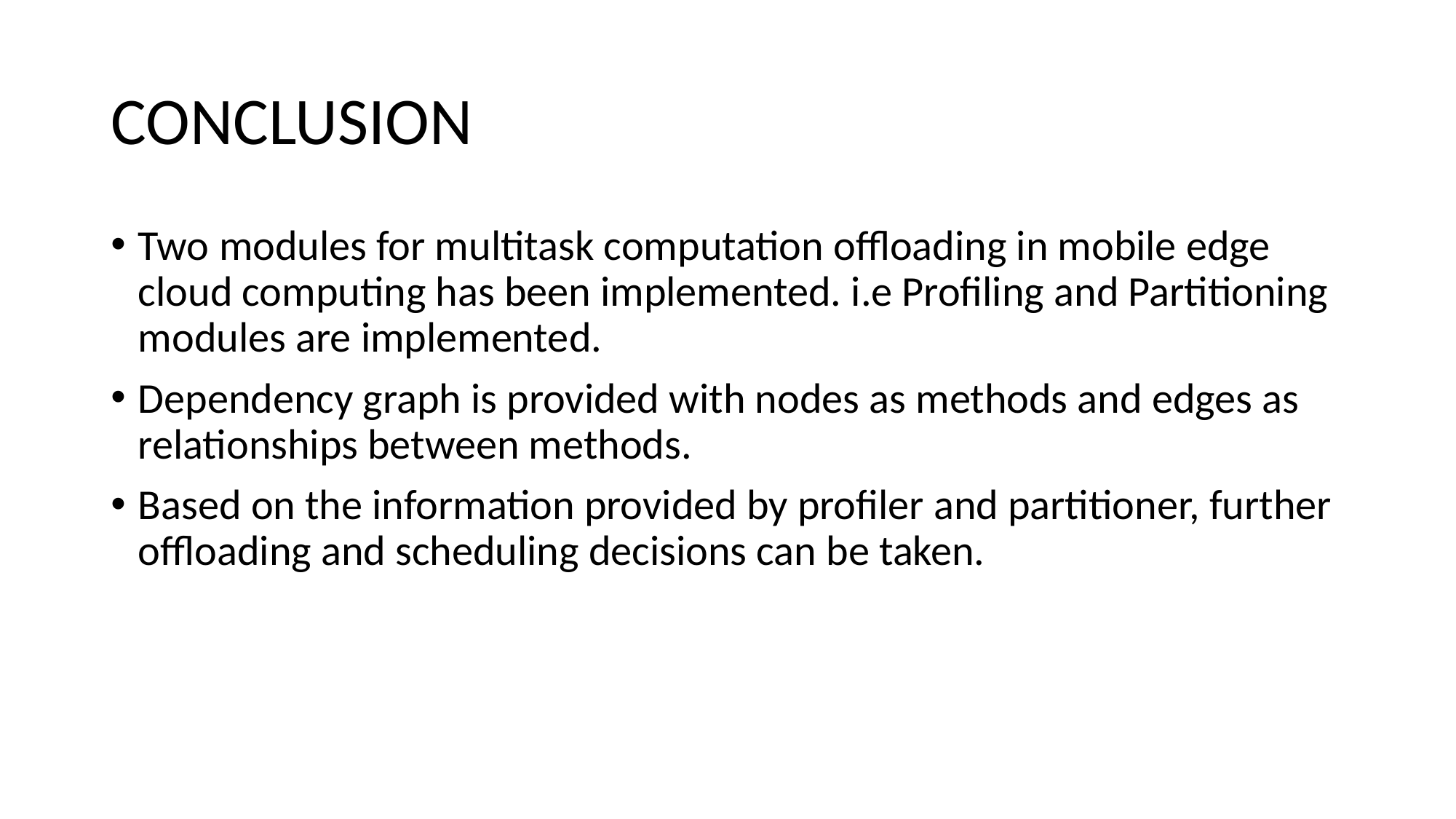

# CONCLUSION
Two modules for multitask computation offloading in mobile edge cloud computing has been implemented. i.e Profiling and Partitioning modules are implemented.
Dependency graph is provided with nodes as methods and edges as relationships between methods.
Based on the information provided by profiler and partitioner, further offloading and scheduling decisions can be taken.